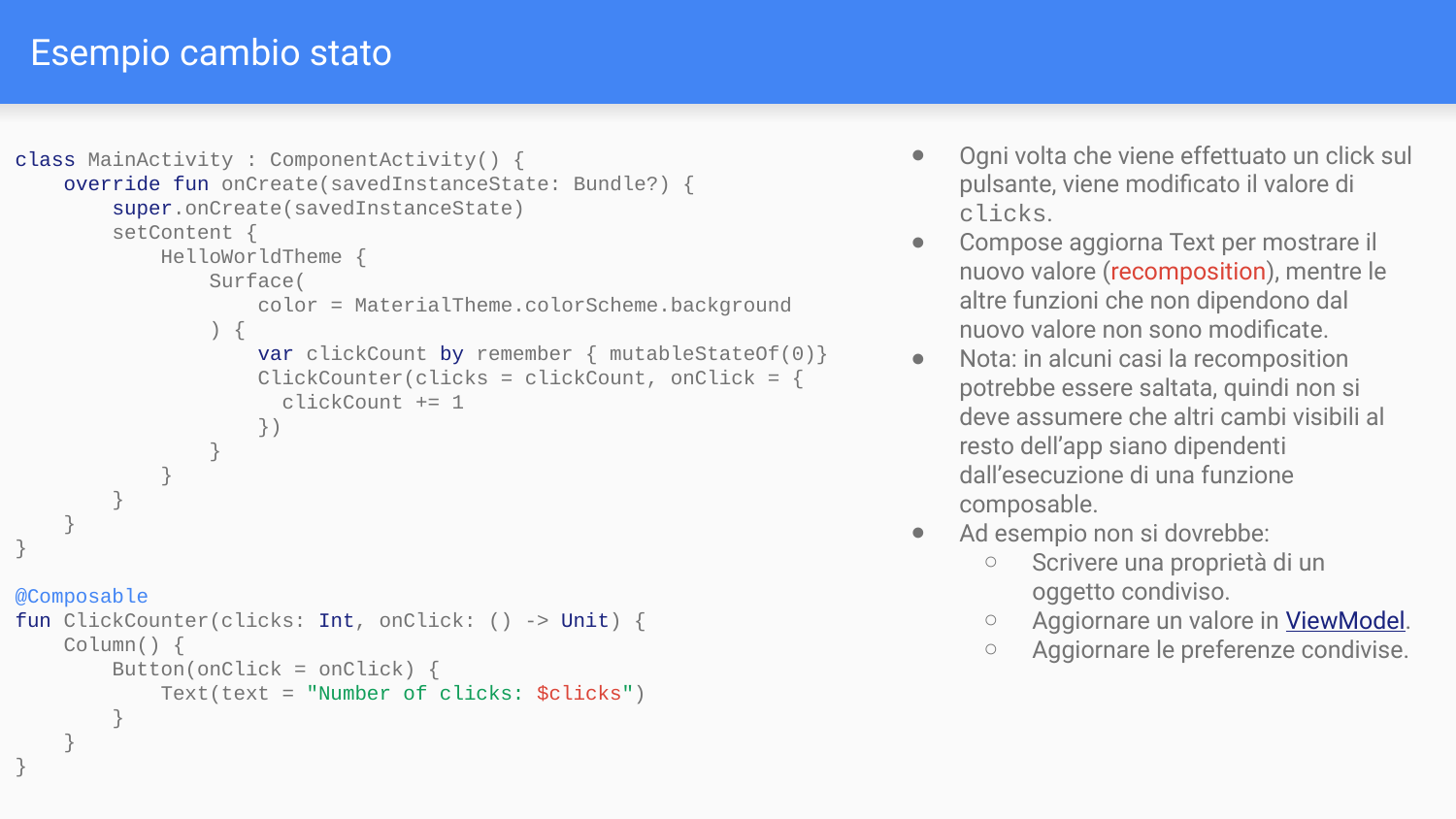

# Esempio cambio stato
Ogni volta che viene effettuato un click sul pulsante, viene modificato il valore di clicks.
Compose aggiorna Text per mostrare il nuovo valore (recomposition), mentre le altre funzioni che non dipendono dal nuovo valore non sono modificate.
Nota: in alcuni casi la recomposition potrebbe essere saltata, quindi non si deve assumere che altri cambi visibili al resto dell’app siano dipendenti dall’esecuzione di una funzione composable.
Ad esempio non si dovrebbe:
Scrivere una proprietà di un oggetto condiviso.
Aggiornare un valore in ViewModel.
Aggiornare le preferenze condivise.
class MainActivity : ComponentActivity() {
    override fun onCreate(savedInstanceState: Bundle?) {
        super.onCreate(savedInstanceState)
        setContent {
            HelloWorldTheme {
                Surface(
                    color = MaterialTheme.colorScheme.background
                ) {
                    var clickCount by remember { mutableStateOf(0)}
                    ClickCounter(clicks = clickCount, onClick = {
                      clickCount += 1
                    })
                }
            }
        }
    }
}

@Composable
fun ClickCounter(clicks: Int, onClick: () -> Unit) {
    Column() {
        Button(onClick = onClick) {
            Text(text = "Number of clicks: $clicks")
        }
    }
}